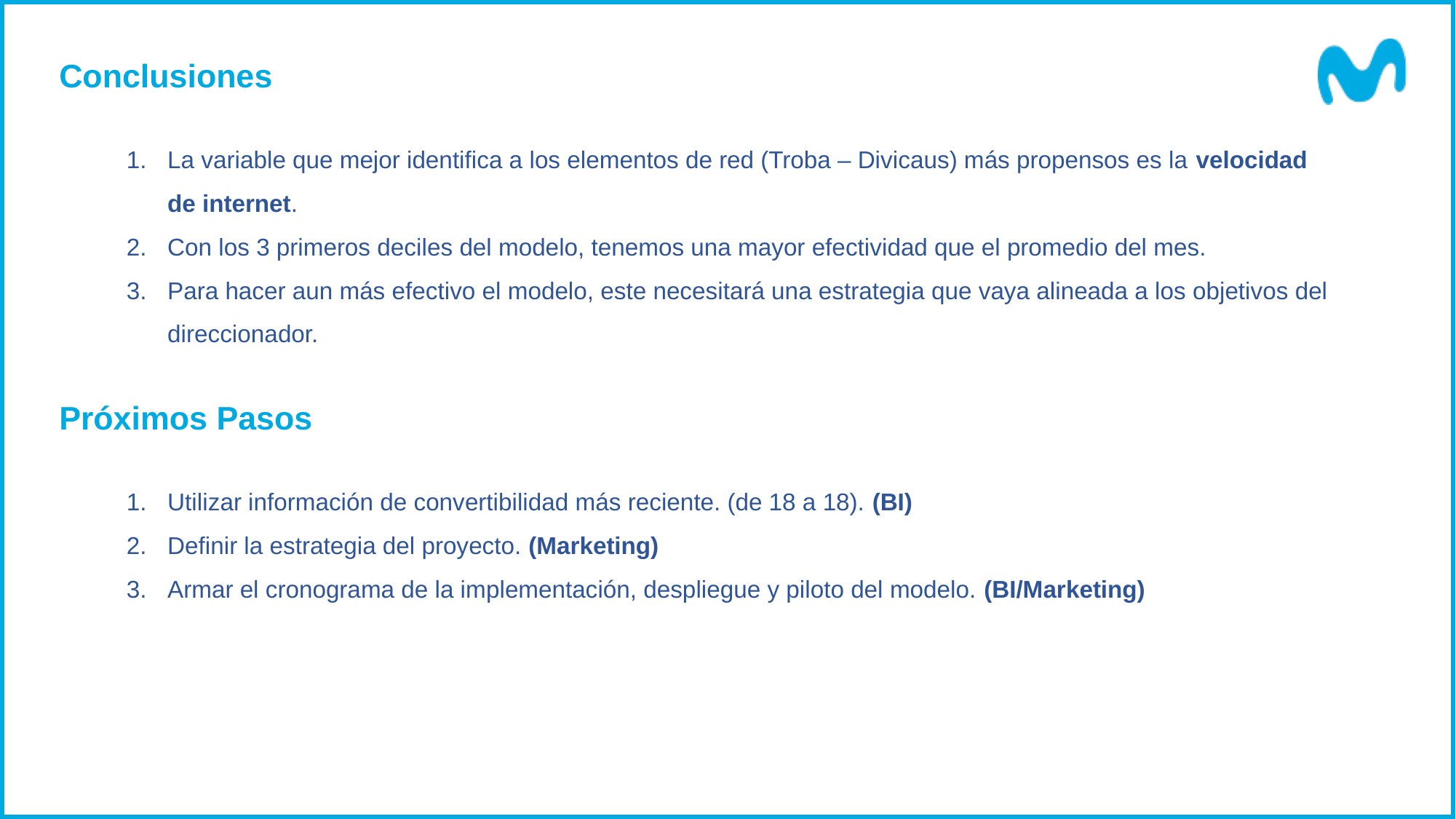

# Conclusiones
La variable que mejor identifica a los elementos de red (Troba – Divicaus) más propensos es la velocidad de internet.
Con los 3 primeros deciles del modelo, tenemos una mayor efectividad que el promedio del mes.
Para hacer aun más efectivo el modelo, este necesitará una estrategia que vaya alineada a los objetivos del direccionador.
Próximos Pasos
Utilizar información de convertibilidad más reciente. (de 18 a 18). (BI)
Definir la estrategia del proyecto. (Marketing)
Armar el cronograma de la implementación, despliegue y piloto del modelo. (BI/Marketing)